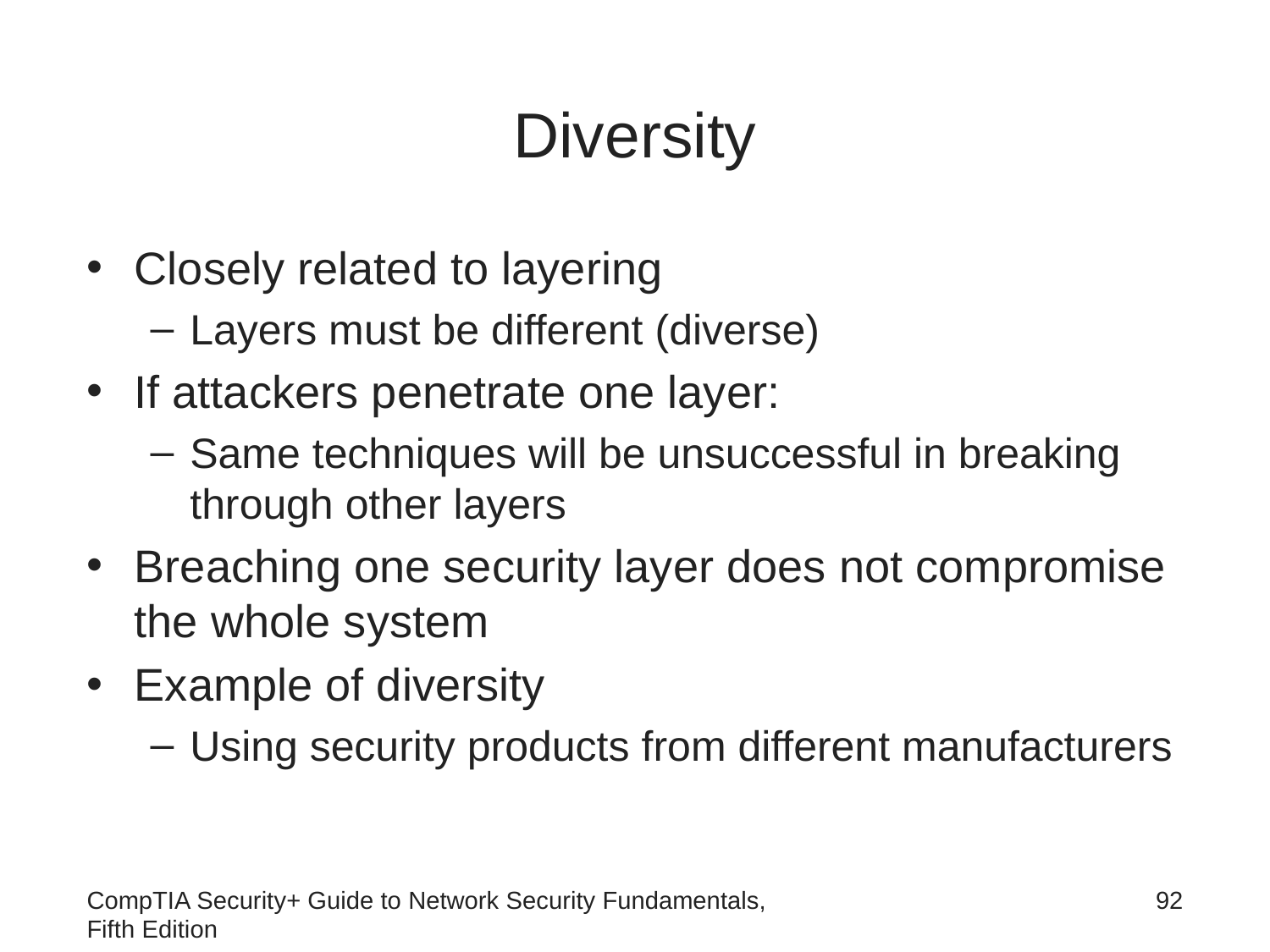

# Diversity
Closely related to layering
Layers must be different (diverse)
If attackers penetrate one layer:
Same techniques will be unsuccessful in breaking through other layers
Breaching one security layer does not compromise the whole system
Example of diversity
Using security products from different manufacturers
CompTIA Security+ Guide to Network Security Fundamentals, Fifth Edition
92